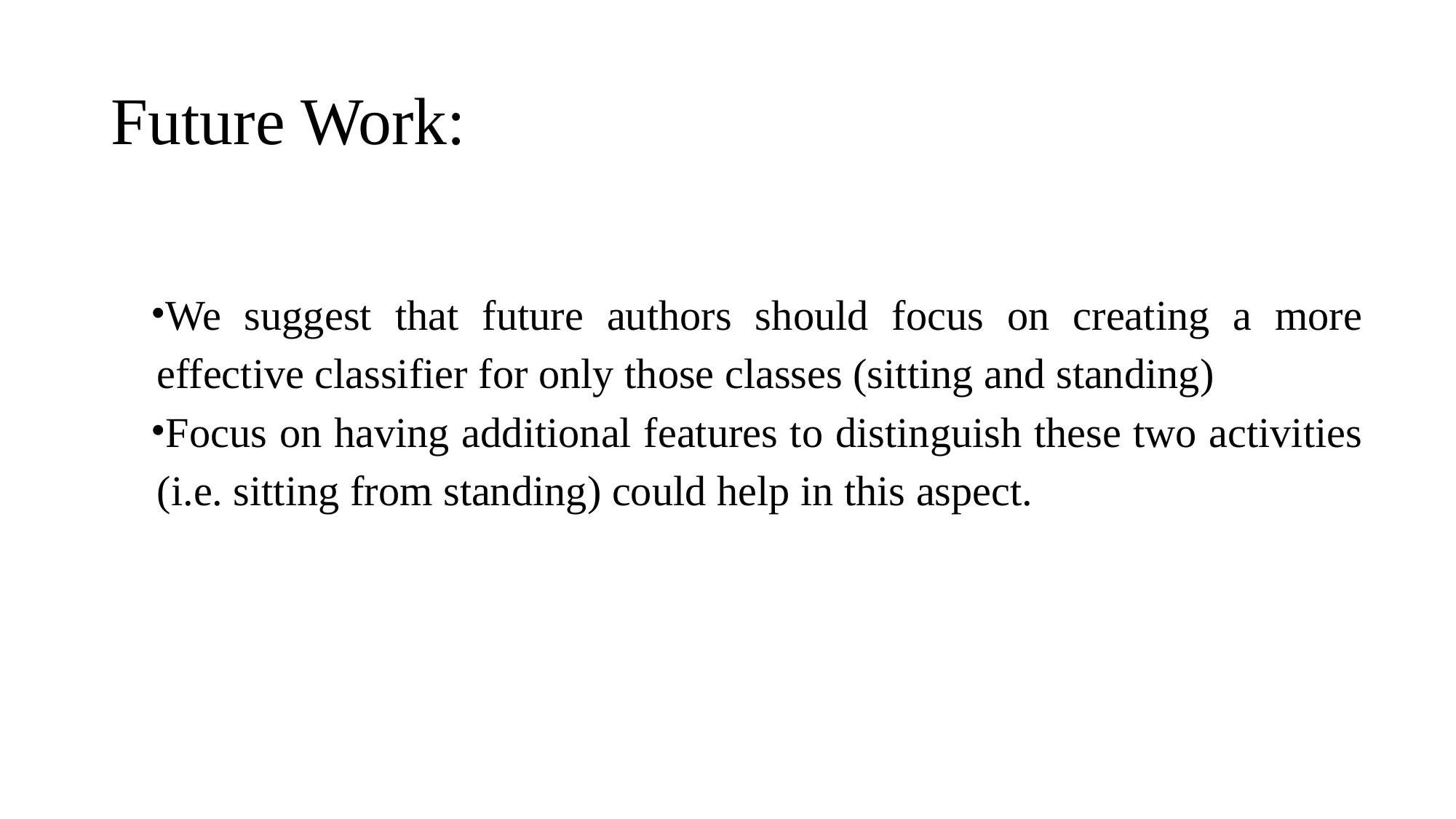

# Future Work:

We suggest that future authors should focus on creating a more effective classifier for only those classes (sitting and standing)
Focus on having additional features to distinguish these two activities (i.e. sitting from standing) could help in this aspect.